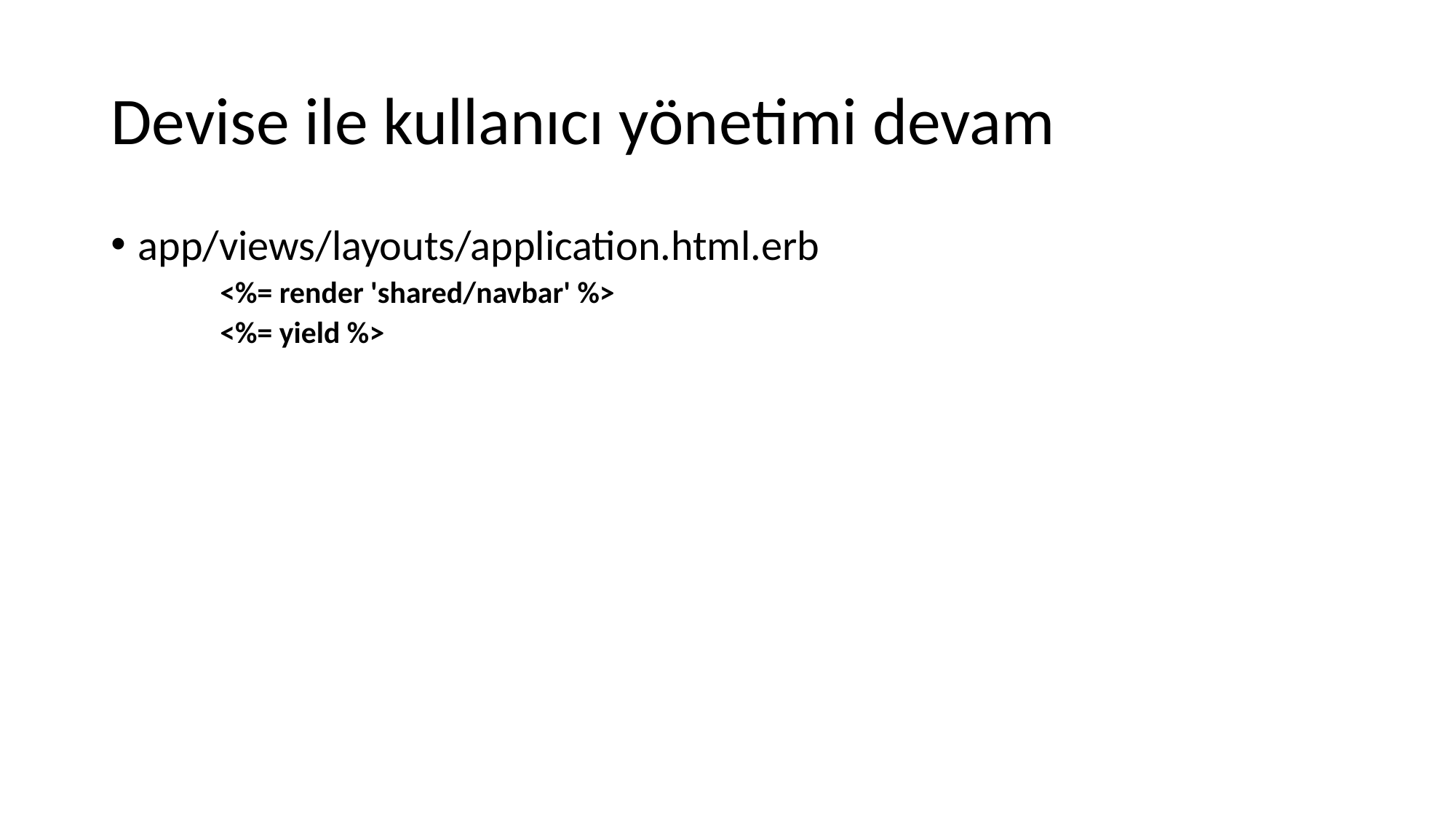

# Devise ile kullanıcı yönetimi devam
app/views/layouts/application.html.erb
<%= render 'shared/navbar' %>
<%= yield %>